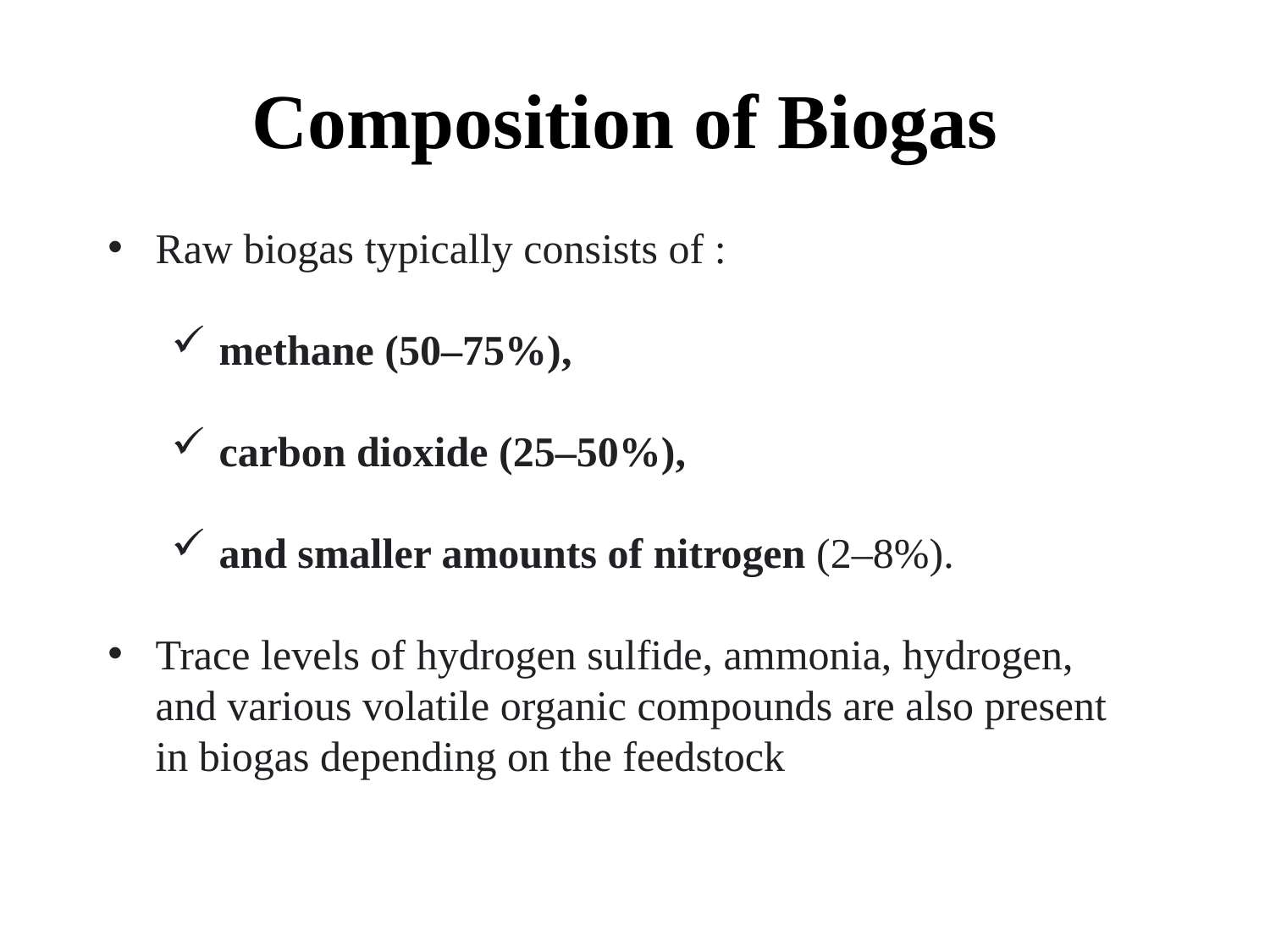

# Composition of Biogas
Raw biogas typically consists of :

methane (50–75%),

carbon dioxide (25–50%),

and smaller amounts of nitrogen (2–8%).

Trace levels of hydrogen sulfide, ammonia, hydrogen, and various volatile organic compounds are also present in biogas depending on the feedstock